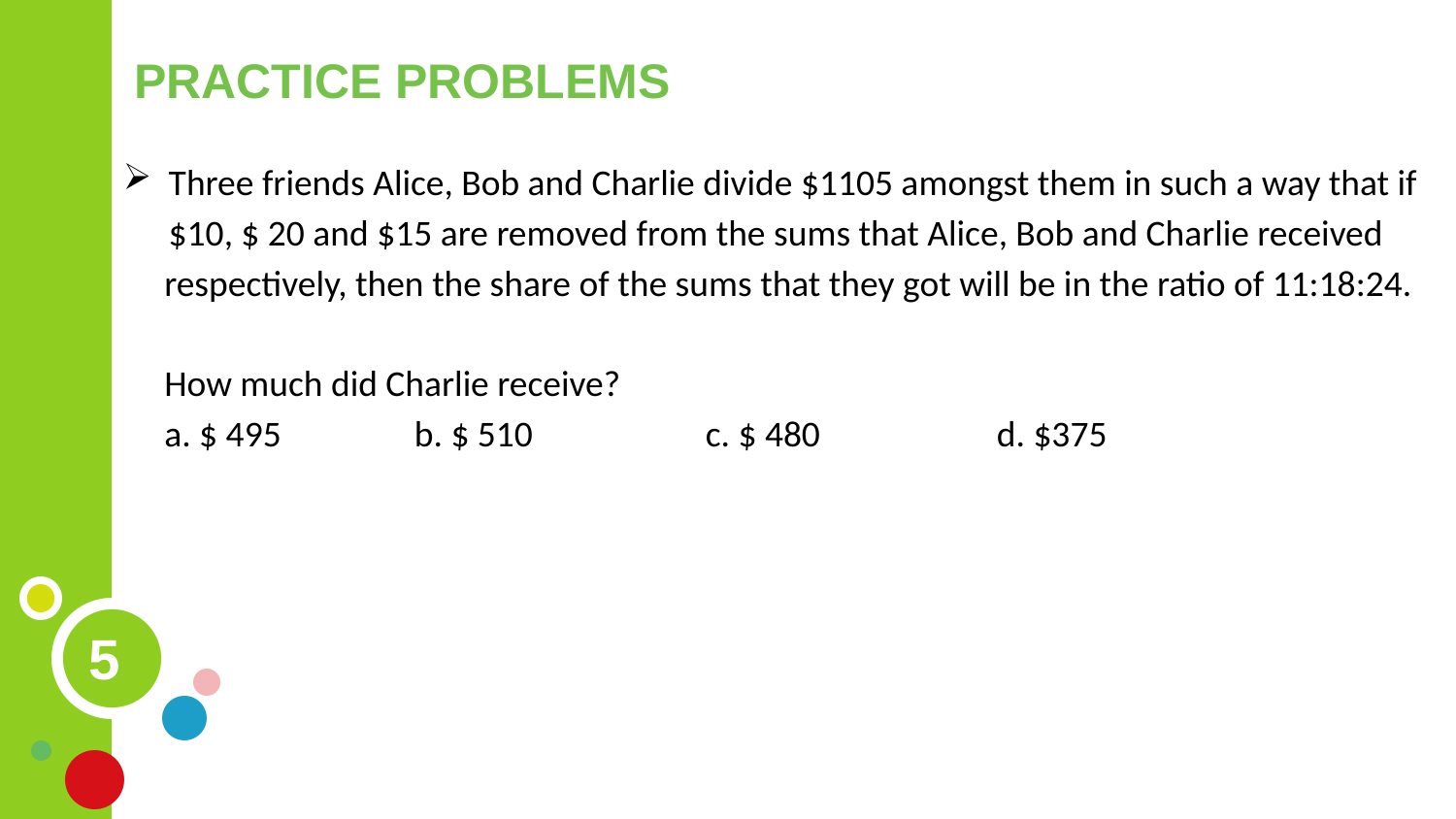

PRACTICE PROBLEMS
Three friends Alice, Bob and Charlie divide $1105 amongst them in such a way that if $10, $ 20 and $15 are removed from the sums that Alice, Bob and Charlie received
     respectively, then the share of the sums that they got will be in the ratio of 11:18:24.
     How much did Charlie receive?
     a. $ 495	b. $ 510		c. $ 480		d. $375

5